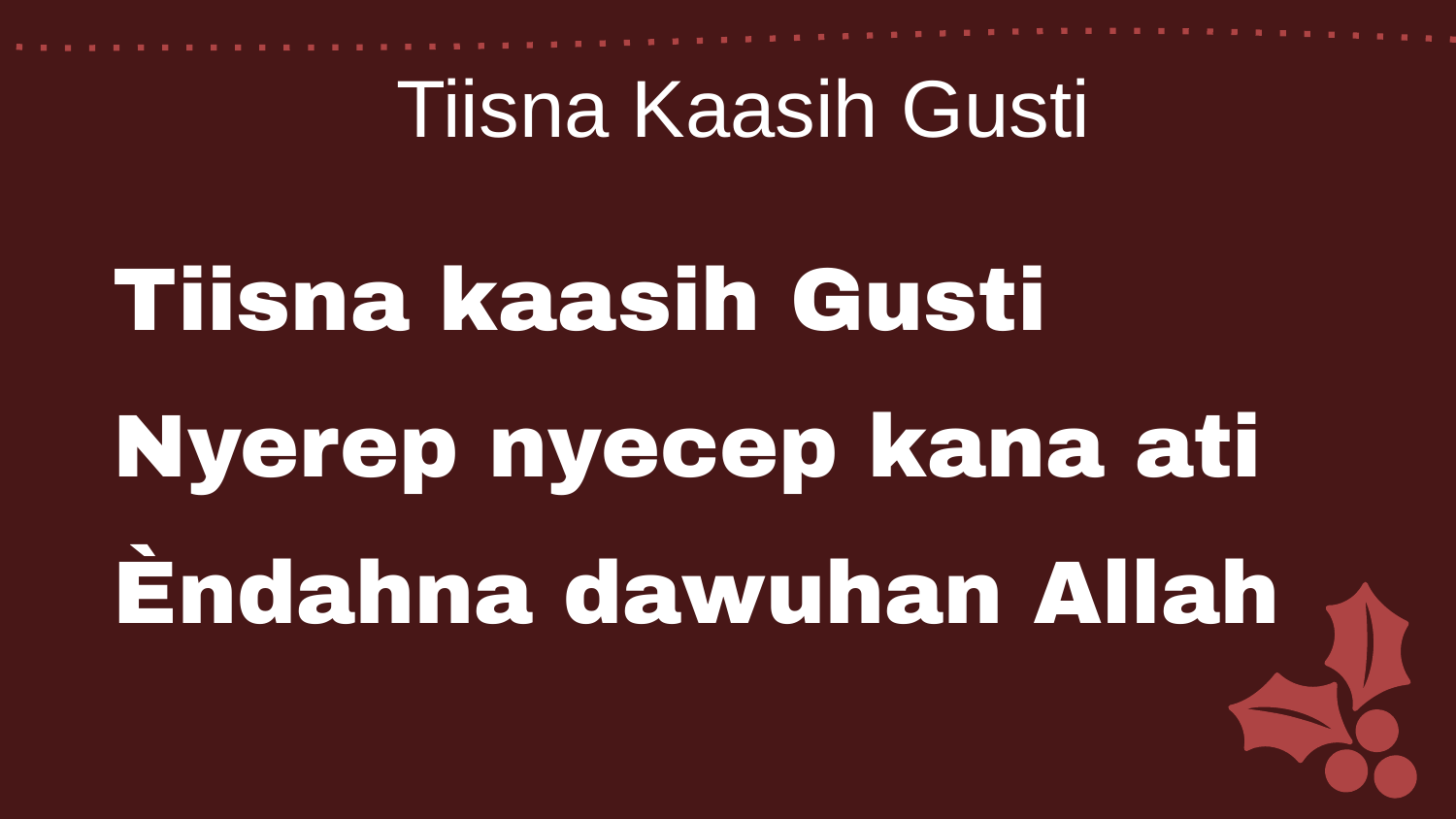

Tiisna Kaasih Gusti
Tiisna kaasih Gusti
Nyerep nyecep kana ati
Èndahna dawuhan Allah